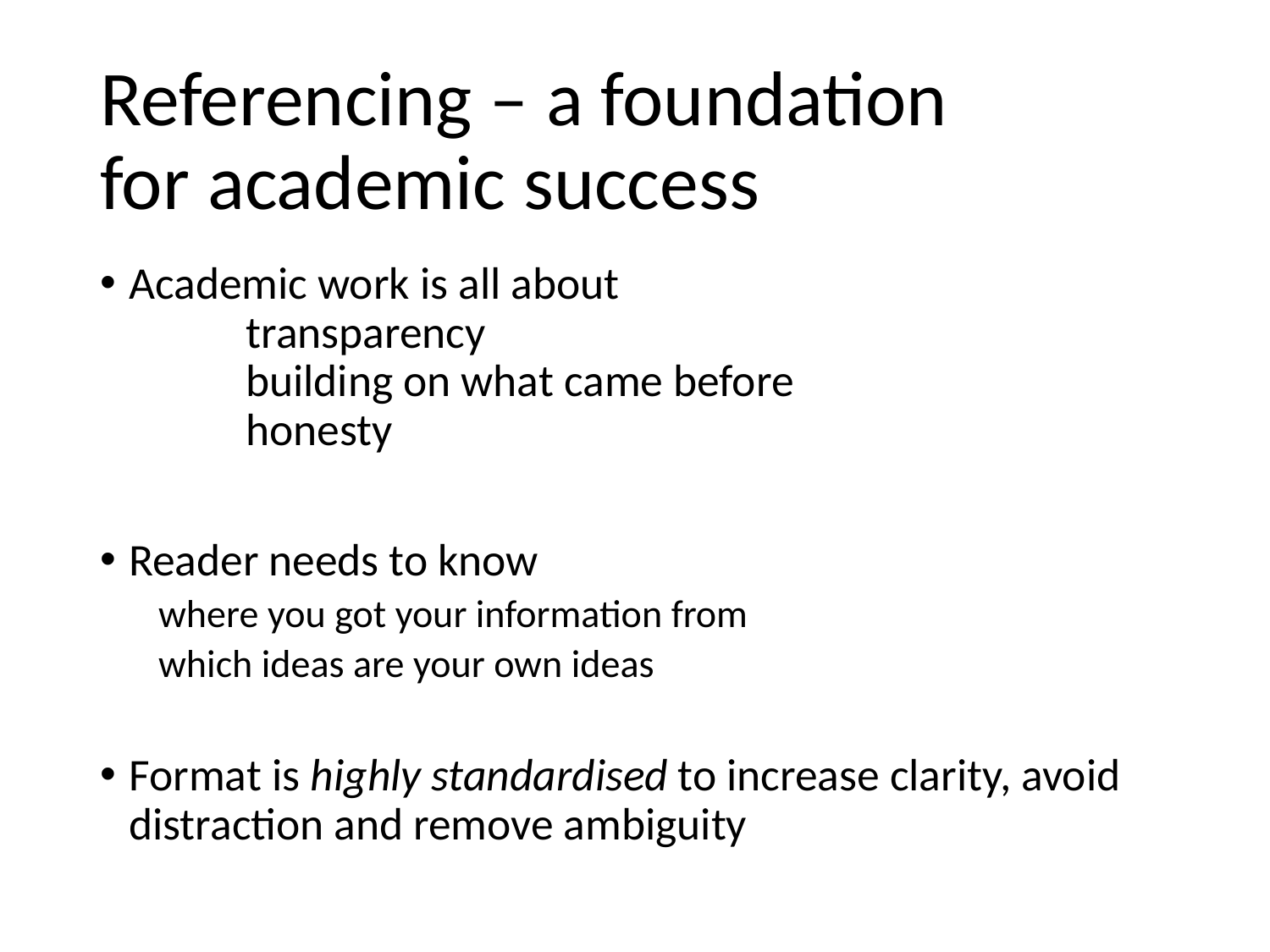

# Referencing – a foundation for academic success
Academic work is all about
	transparency
	building on what came before
	honesty

Reader needs to know
	where you got your information from
	which ideas are your own ideas

Format is highly standardised to increase clarity, avoid distraction and remove ambiguity